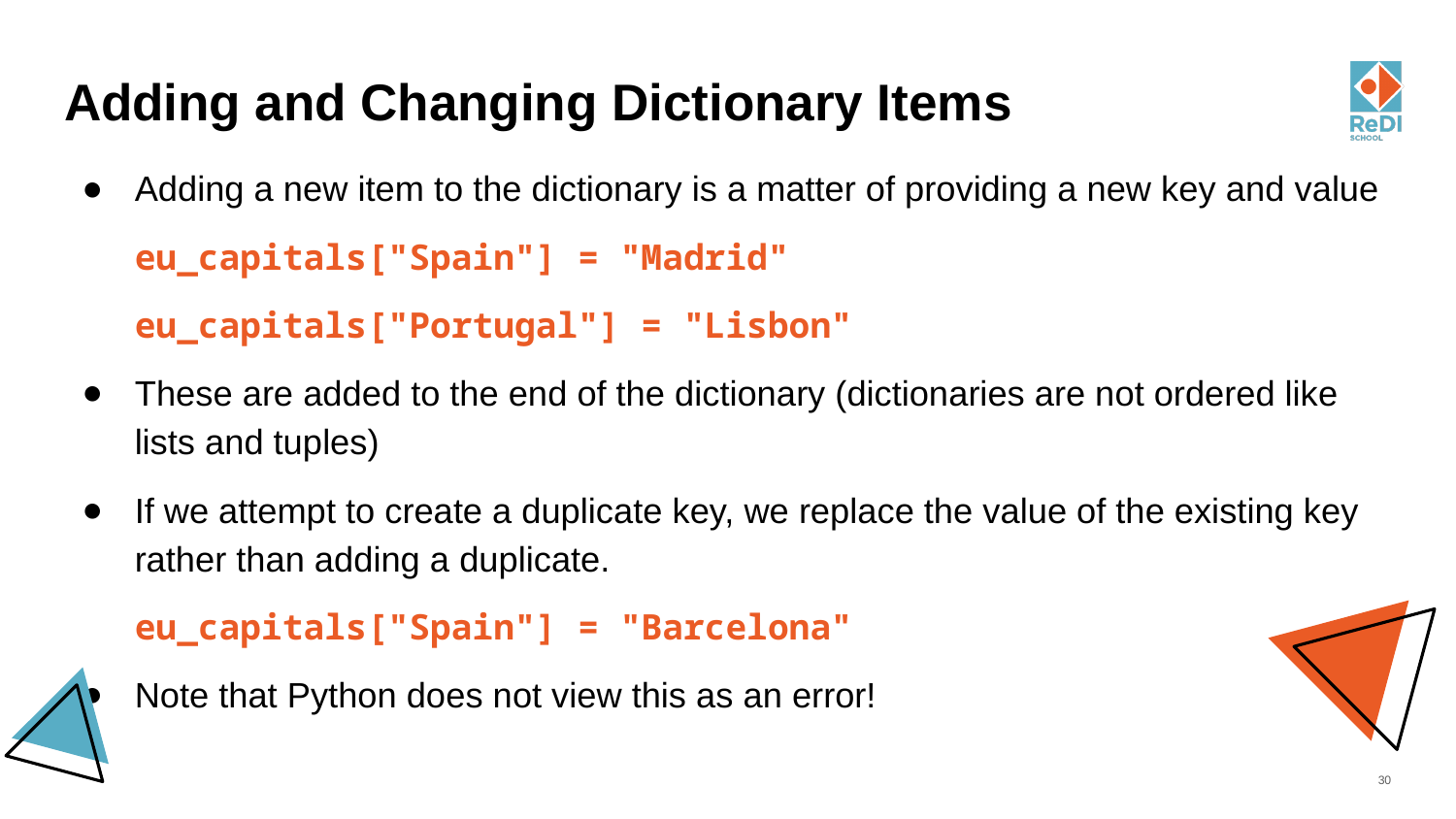

# Adding and Changing Dictionary Items
Adding a new item to the dictionary is a matter of providing a new key and value
eu_capitals["Spain"] = "Madrid"
eu_capitals["Portugal"] = "Lisbon"
These are added to the end of the dictionary (dictionaries are not ordered like lists and tuples)
If we attempt to create a duplicate key, we replace the value of the existing key rather than adding a duplicate.
eu_capitals["Spain"] = "Barcelona"
Note that Python does not view this as an error!

30